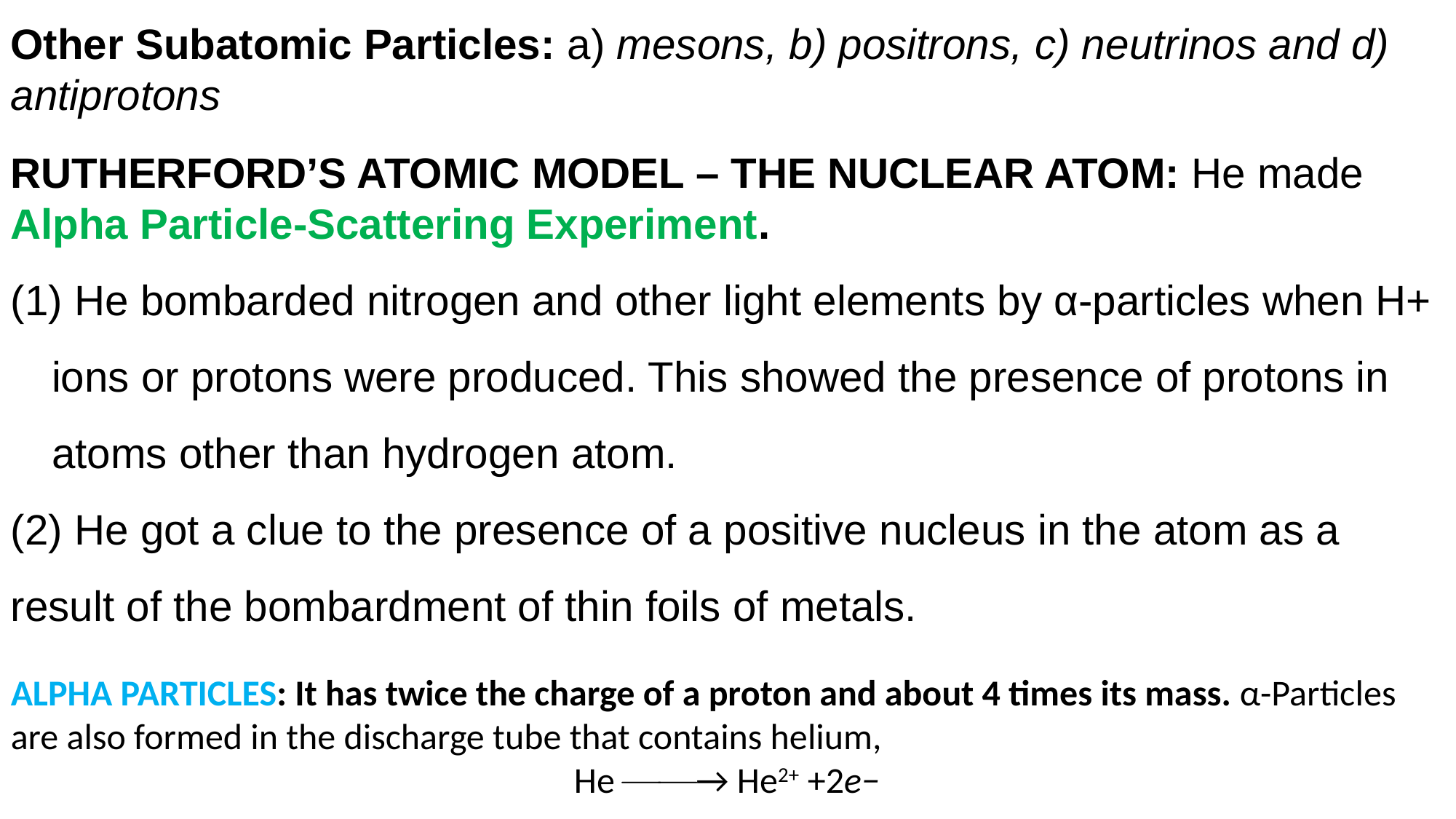

Other Subatomic Particles: a) mesons, b) positrons, c) neutrinos and d) antiprotons
RUTHERFORD’S ATOMIC MODEL – THE NUCLEAR ATOM: He made Alpha Particle-Scattering Experiment.
 He bombarded nitrogen and other light elements by α-particles when H+ ions or protons were produced. This showed the presence of protons in atoms other than hydrogen atom.
(2) He got a clue to the presence of a positive nucleus in the atom as a result of the bombardment of thin foils of metals.
ALPHA PARTICLES: It has twice the charge of a proton and about 4 times its mass. α-Particles are also formed in the discharge tube that contains helium,
He ⎯⎯→ He2+ +2e−